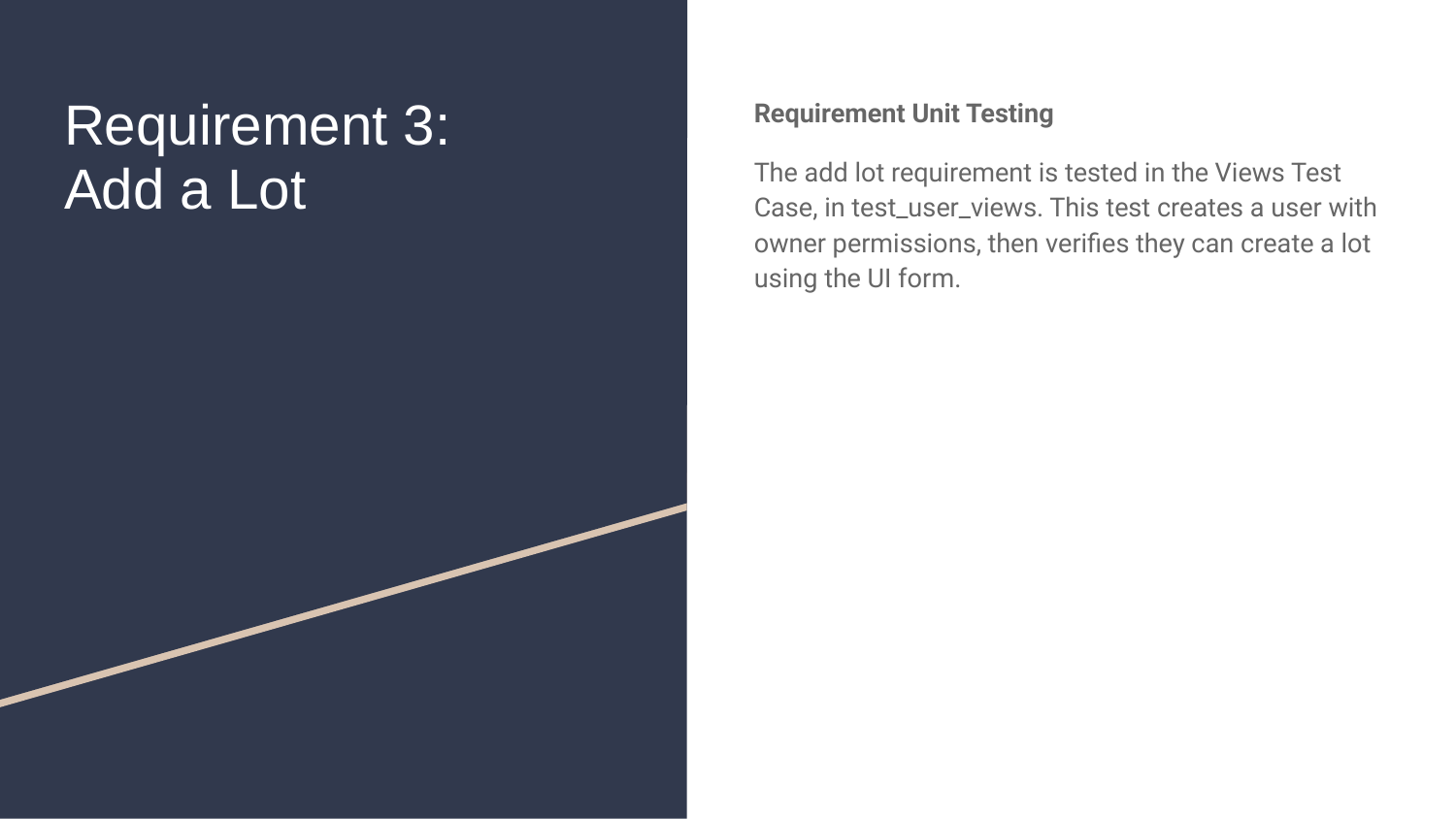

# Requirement 3:
Add a Lot
Requirement Unit Testing
The add lot requirement is tested in the Views Test Case, in test_user_views. This test creates a user with owner permissions, then verifies they can create a lot using the UI form.